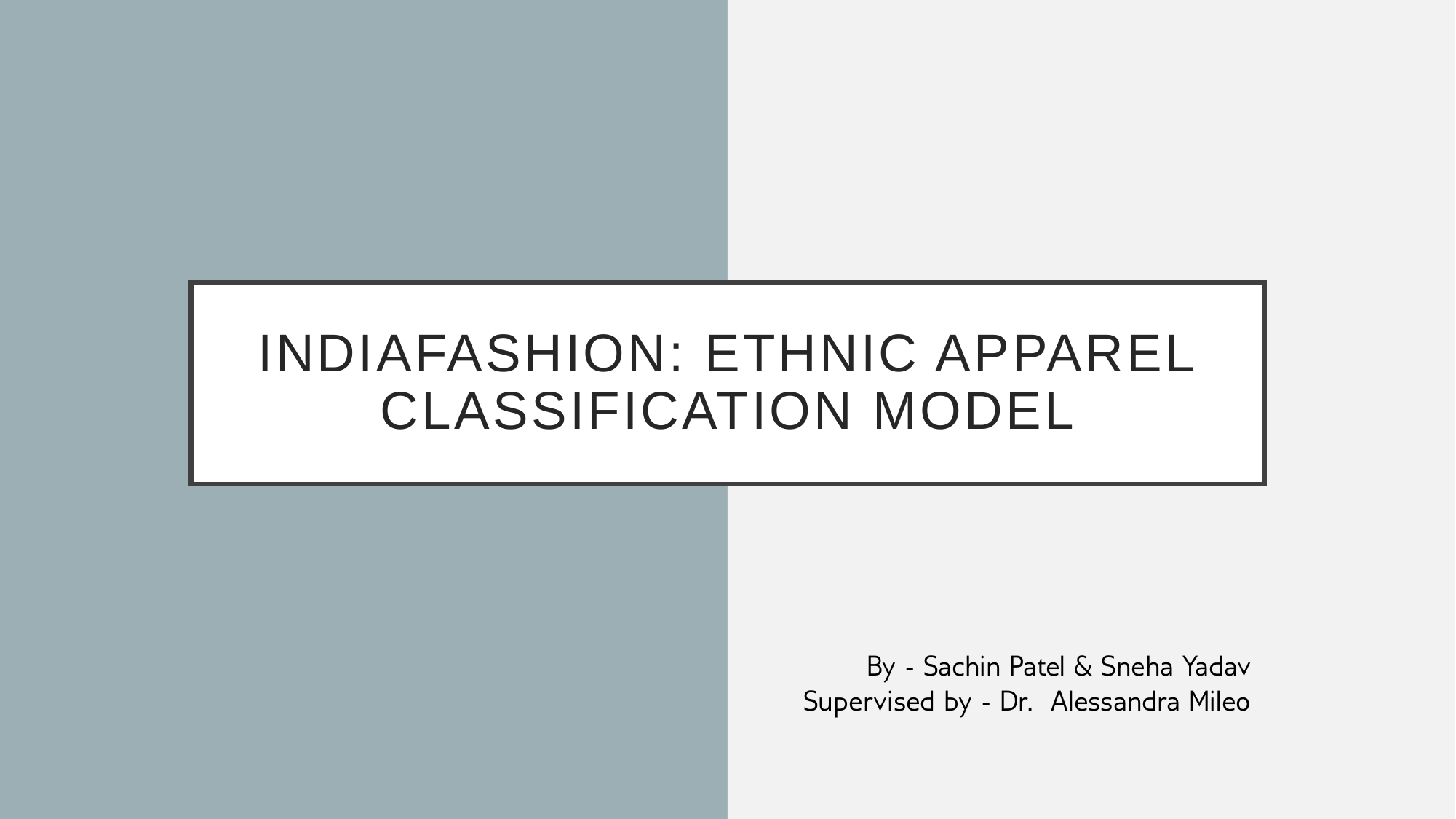

# IndiaFashion: Ethnic Apparel Classification model
By - Sachin Patel & Sneha Yadav
Supervised by - Dr.  Alessandra Mileo